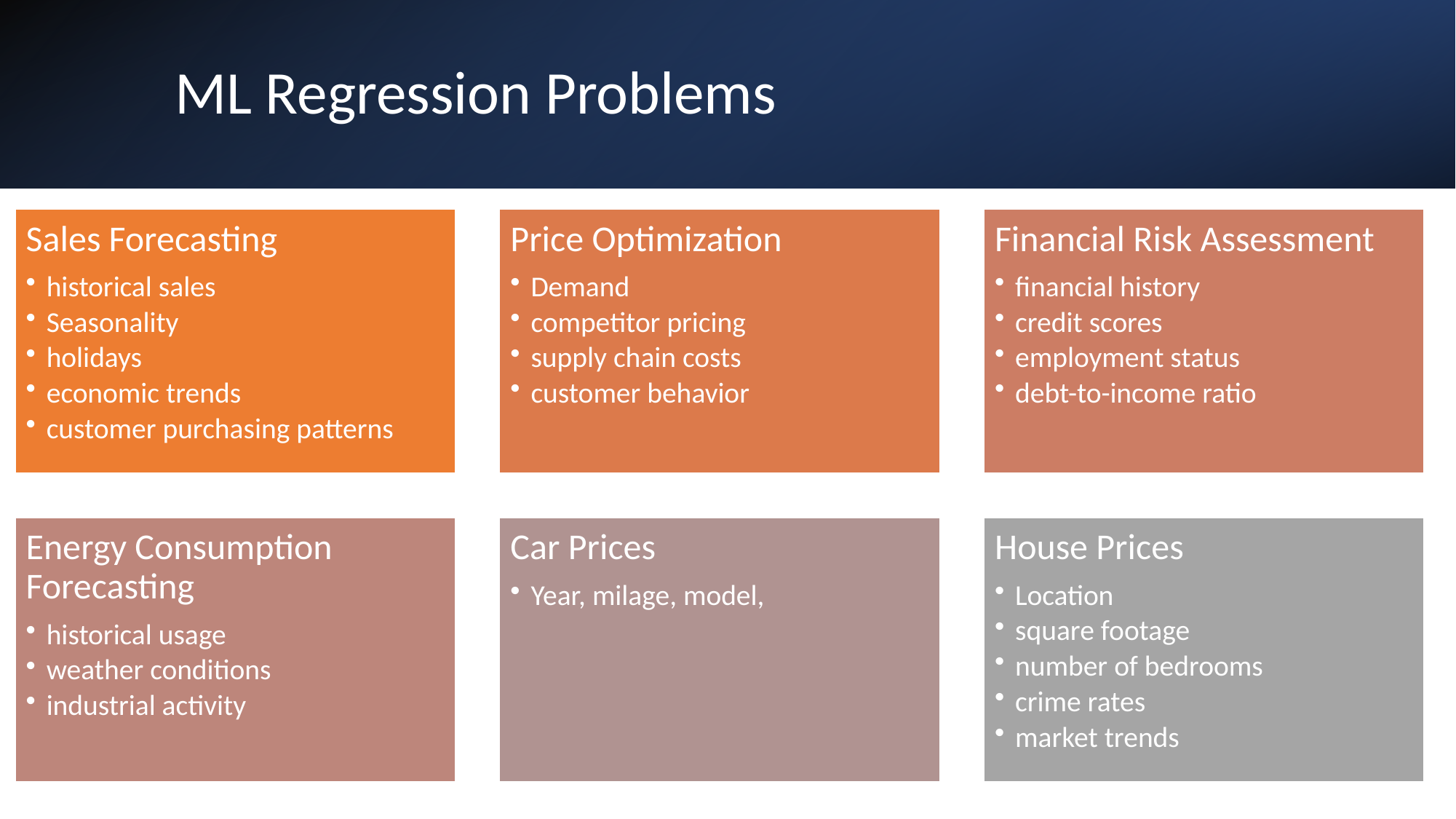

# ML Regression Problems
Sales Forecasting
historical sales
Seasonality
holidays
economic trends
customer purchasing patterns
Price Optimization
Demand
competitor pricing
supply chain costs
customer behavior
Financial Risk Assessment
financial history
credit scores
employment status
debt-to-income ratio
Energy Consumption Forecasting
historical usage
weather conditions
industrial activity
Car Prices
Year, milage, model,
House Prices
Location
square footage
number of bedrooms
crime rates
market trends